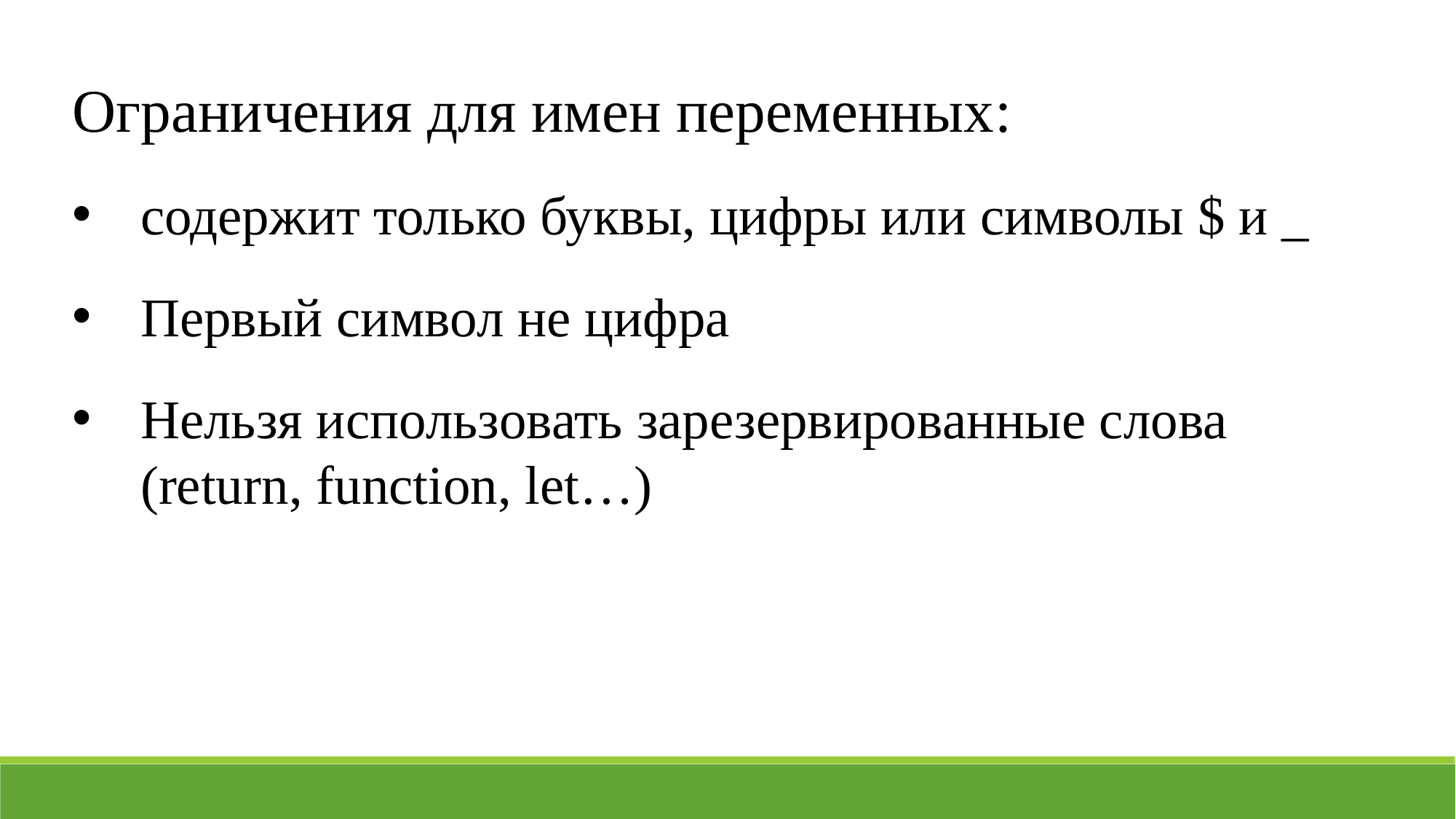

Ограничения для имен переменных:

содержит только буквы, цифры или символы $ и _

Первый символ не цифра

Нельзя использовать зарезервированные слова (return, function, let…)